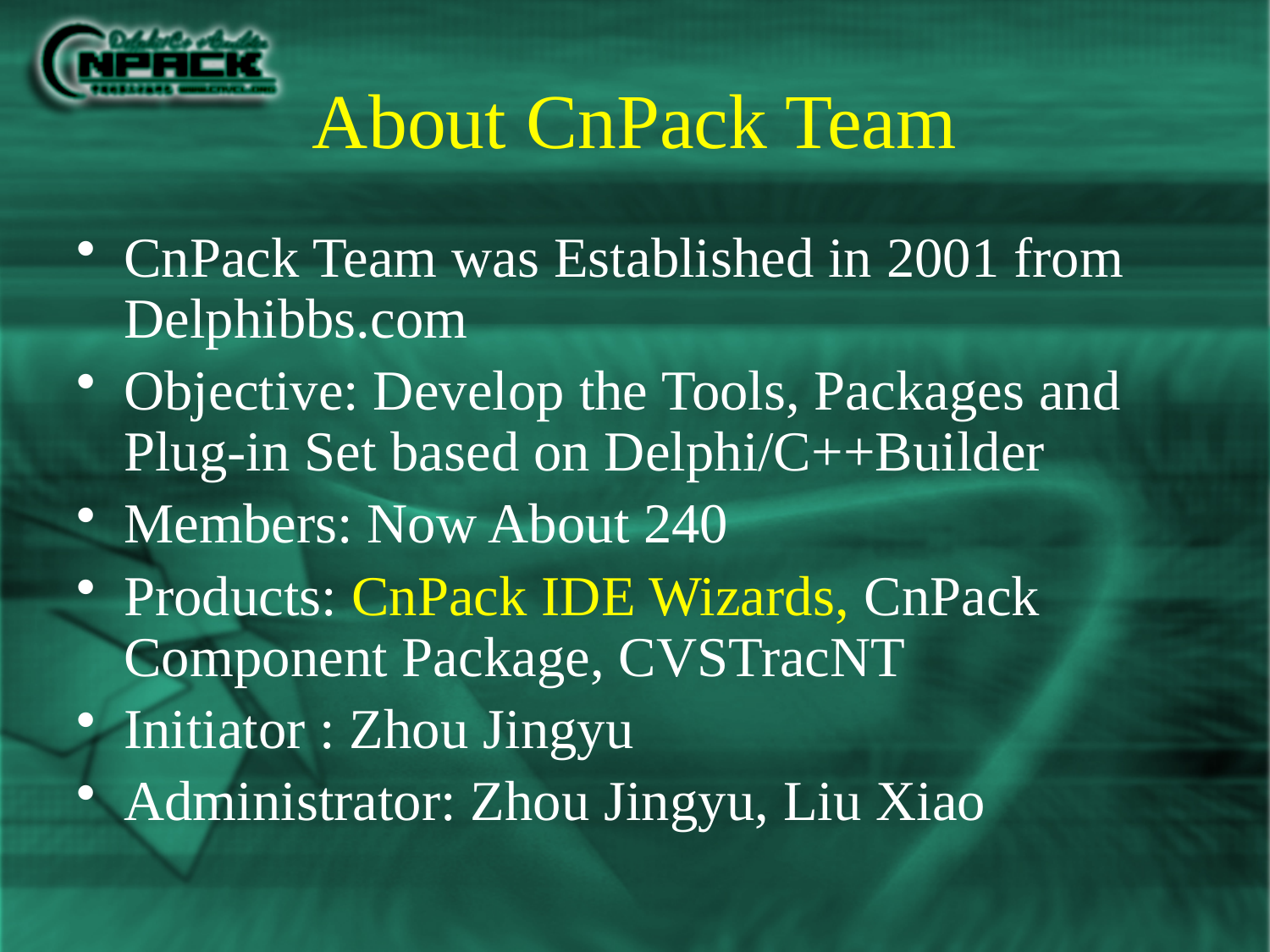

# About CnPack Team
CnPack Team was Established in 2001 from Delphibbs.com
Objective: Develop the Tools, Packages and Plug-in Set based on Delphi/C++Builder
Members: Now About 240
Products: CnPack IDE Wizards, CnPack Component Package, CVSTracNT
Initiator : Zhou Jingyu
Administrator: Zhou Jingyu, Liu Xiao